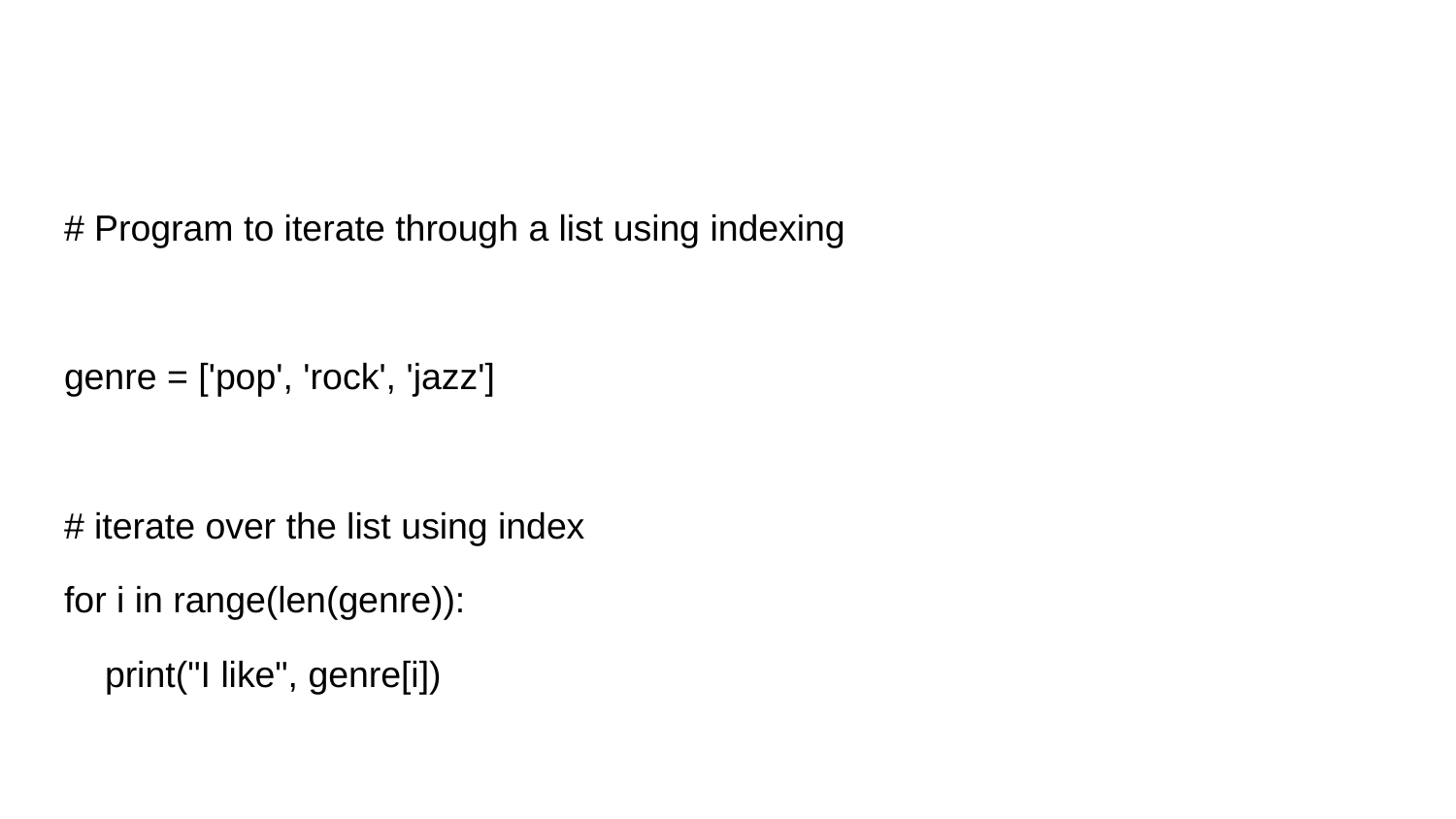

#
# Program to iterate through a list using indexing

genre = ['pop', 'rock', 'jazz']

# iterate over the list using index
for i in range(len(genre)):
    print("I like", genre[i])